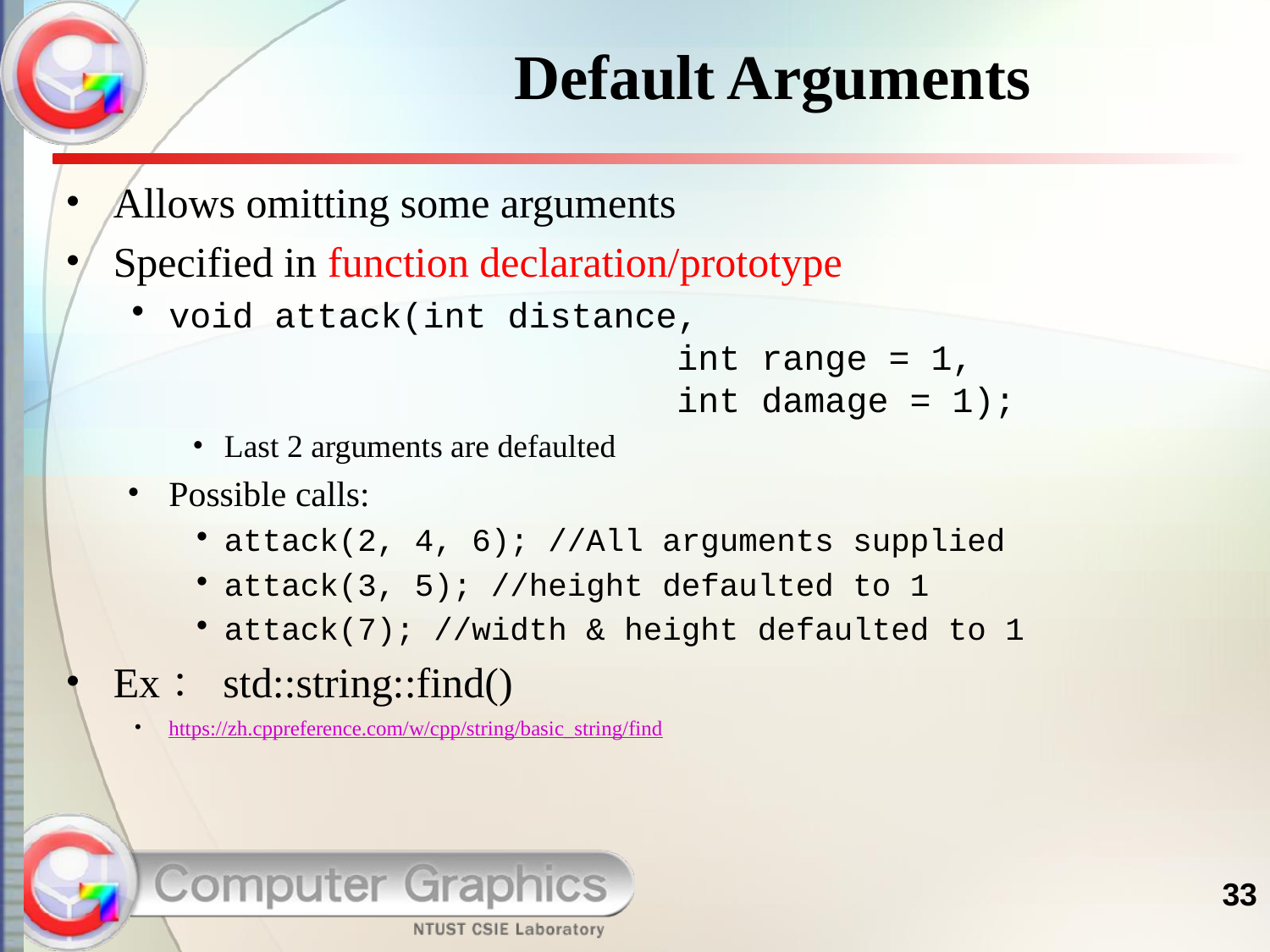

# Default Arguments
Allows omitting some arguments
Specified in function declaration/prototype
void attack(int distance,
				int range = 1,
				int damage = 1);
Last 2 arguments are defaulted
Possible calls:
attack(2, 4, 6); //All arguments supplied
attack(3, 5); //height defaulted to 1
attack(7); //width & height defaulted to 1
Ex：std::string::find()
https://zh.cppreference.com/w/cpp/string/basic_string/find
33